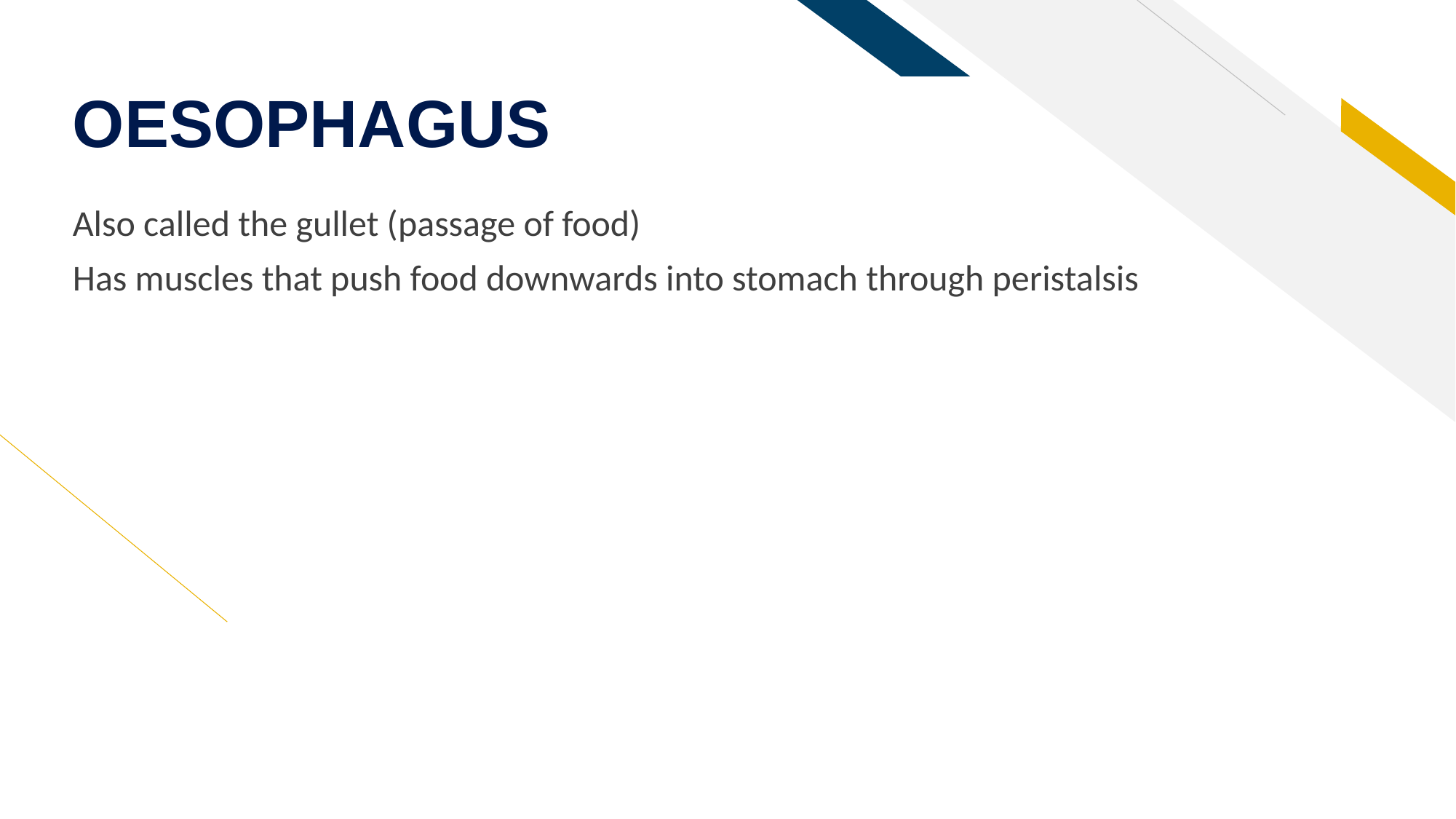

# OESOPHAGUS
Also called the gullet (passage of food)
Has muscles that push food downwards into stomach through peristalsis